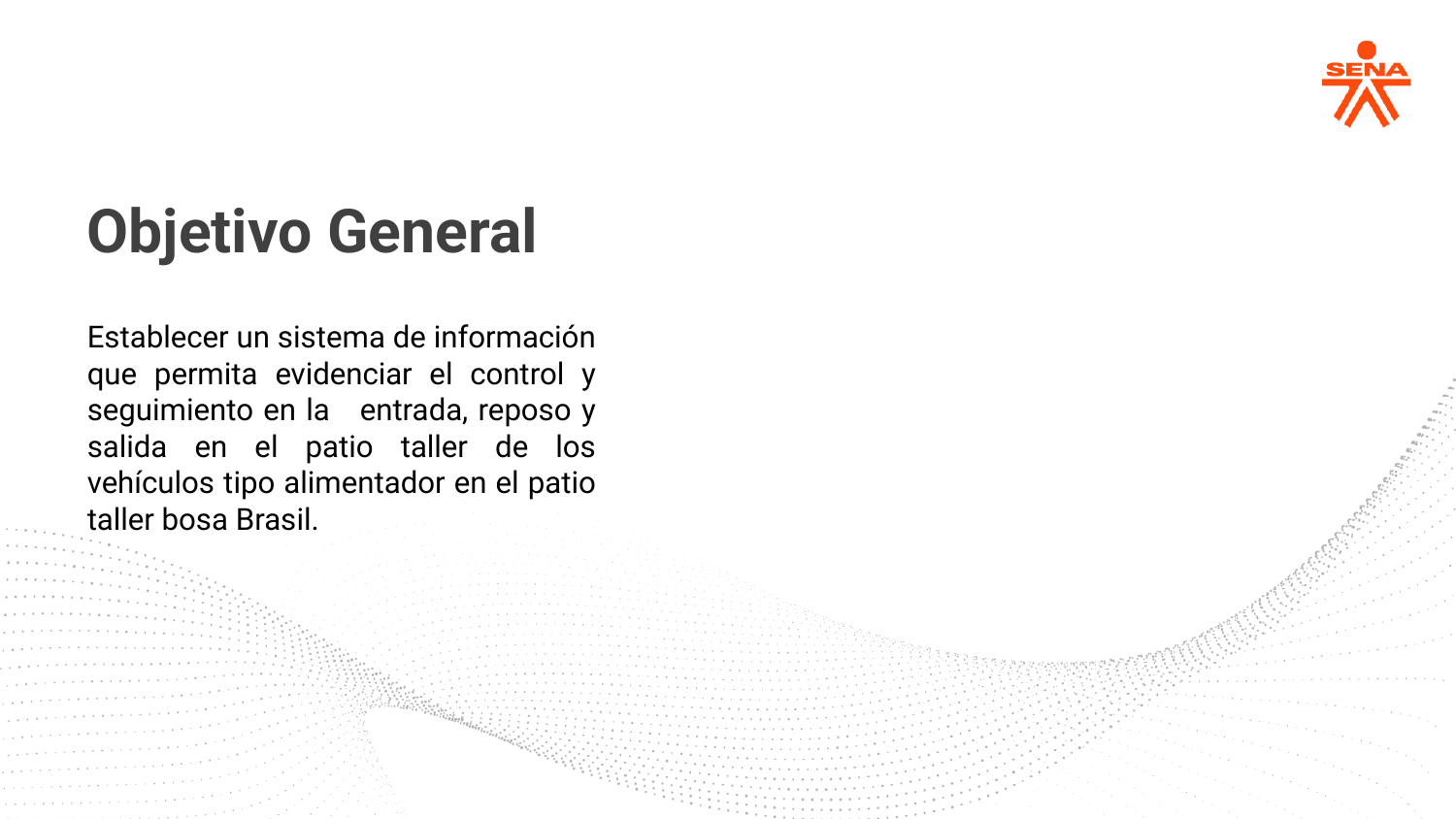

Objetivo General
Establecer un sistema de información que permita evidenciar el control y seguimiento en la   entrada, reposo y salida en el patio taller de los vehículos tipo alimentador en el patio taller bosa Brasil.